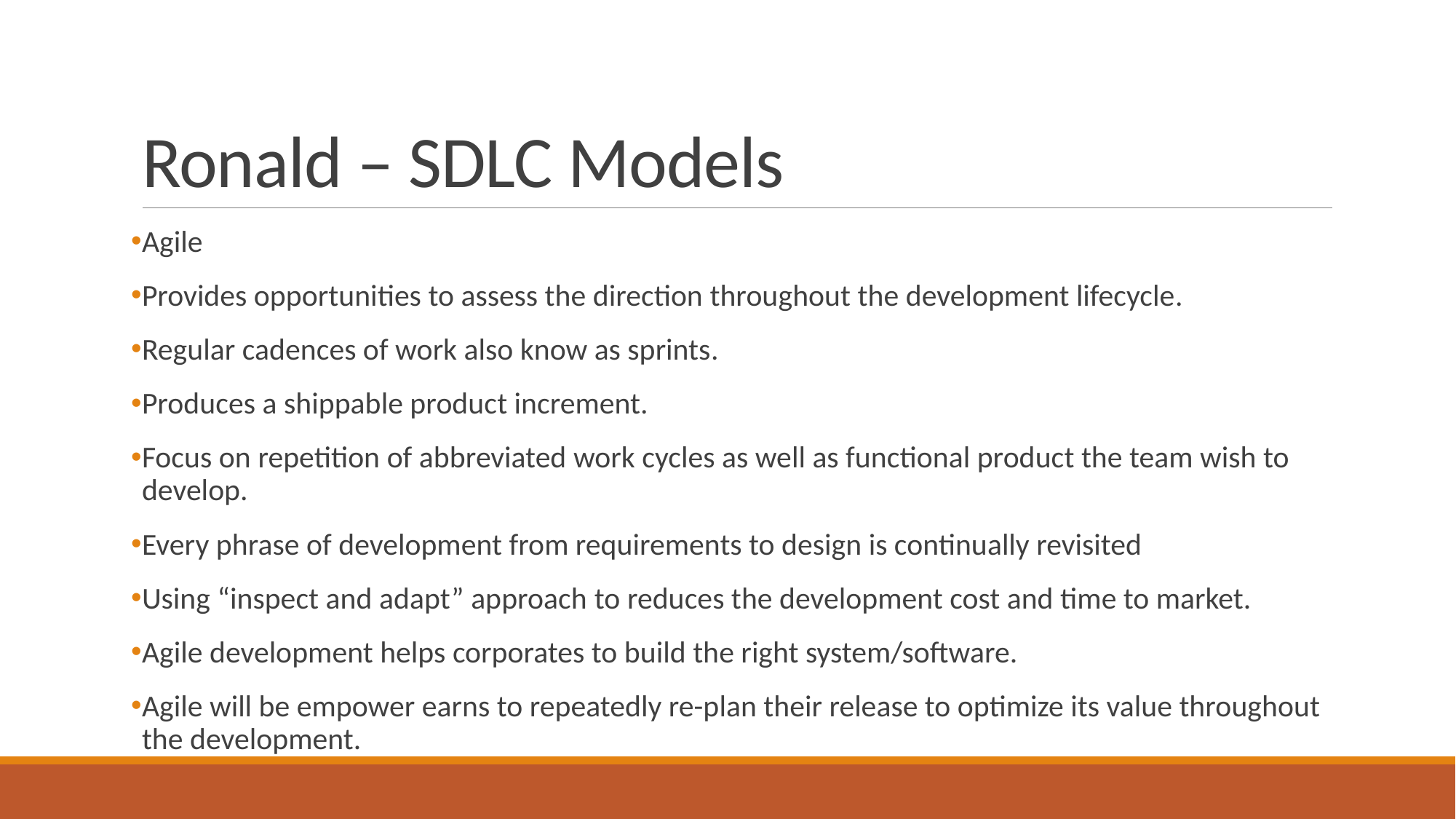

# Ronald – SDLC Models
Agile
Provides opportunities to assess the direction throughout the development lifecycle.
Regular cadences of work also know as sprints.
Produces a shippable product increment.
Focus on repetition of abbreviated work cycles as well as functional product the team wish to develop.
Every phrase of development from requirements to design is continually revisited
Using “inspect and adapt” approach to reduces the development cost and time to market.
Agile development helps corporates to build the right system/software.
Agile will be empower earns to repeatedly re-plan their release to optimize its value throughout the development.